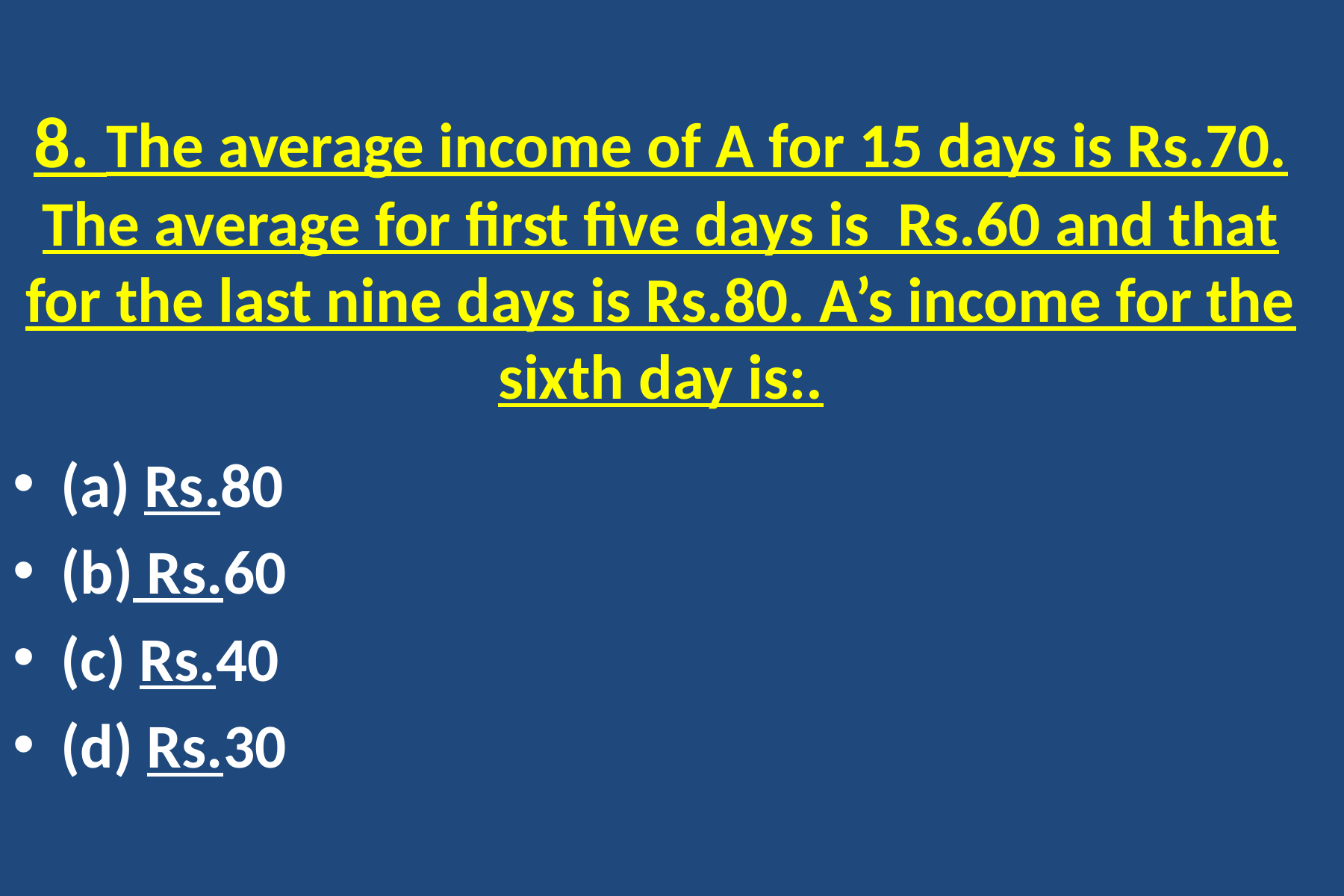

# 8. The average income of A for 15 days is Rs.70. The average for first five days is  Rs.60 and that for the last nine days is Rs.80. A’s income for the sixth day is:.
(a) Rs.80
(b) Rs.60
(c) Rs.40
(d) Rs.30